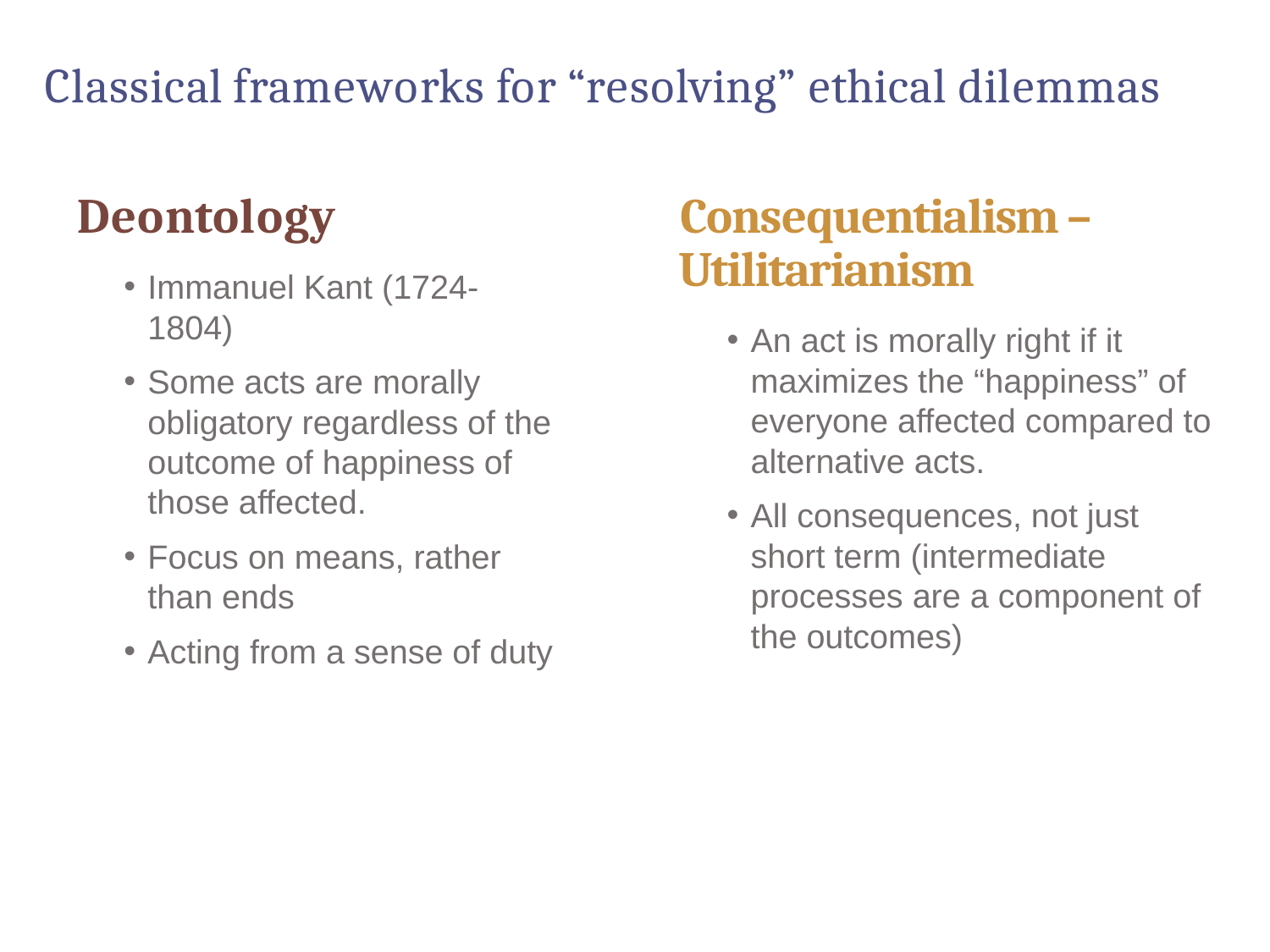

# Classical frameworks for “resolving” ethical dilemmas
Deontology
Immanuel Kant (1724-1804)
Some acts are morally obligatory regardless of the outcome of happiness of those affected.
Focus on means, rather than ends
Acting from a sense of duty
Consequentialism – Utilitarianism
An act is morally right if it maximizes the “happiness” of everyone affected compared to alternative acts.
All consequences, not just short term (intermediate processes are a component of the outcomes)